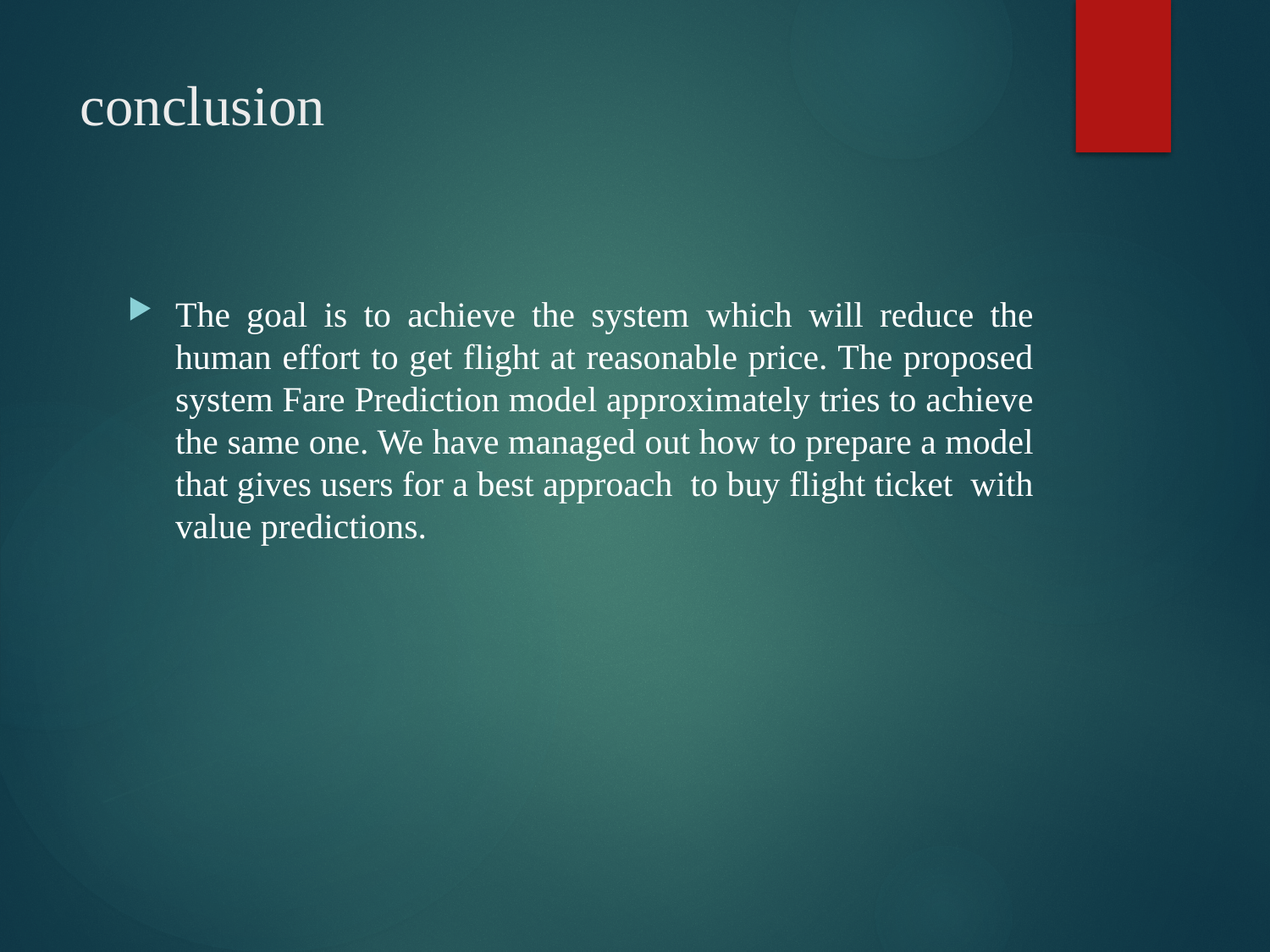

# conclusion
The goal is to achieve the system which will reduce the human effort to get flight at reasonable price. The proposed system Fare Prediction model approximately tries to achieve the same one. We have managed out how to prepare a model that gives users for a best approach  to buy flight ticket  with value predictions.